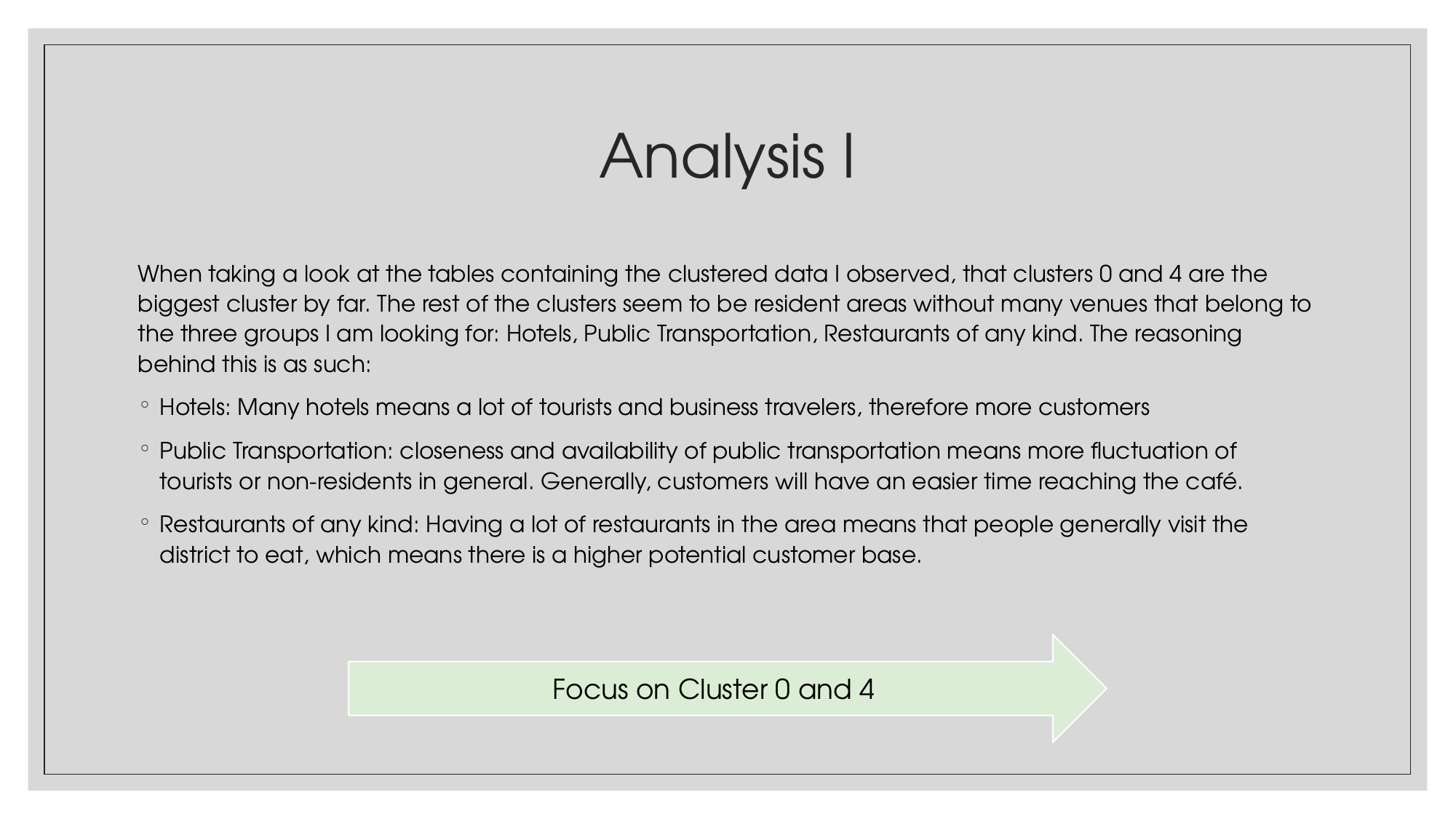

# Analysis I
When taking a look at the tables containing the clustered data I observed, that clusters 0 and 4 are the biggest cluster by far. The rest of the clusters seem to be resident areas without many venues that belong to the three groups I am looking for: Hotels, Public Transportation, Restaurants of any kind. The reasoning behind this is as such:
Hotels: Many hotels means a lot of tourists and business travelers, therefore more customers
Public Transportation: closeness and availability of public transportation means more fluctuation of tourists or non-residents in general. Generally, customers will have an easier time reaching the café.
Restaurants of any kind: Having a lot of restaurants in the area means that people generally visit the district to eat, which means there is a higher potential customer base.
Focus on Cluster 0 and 4